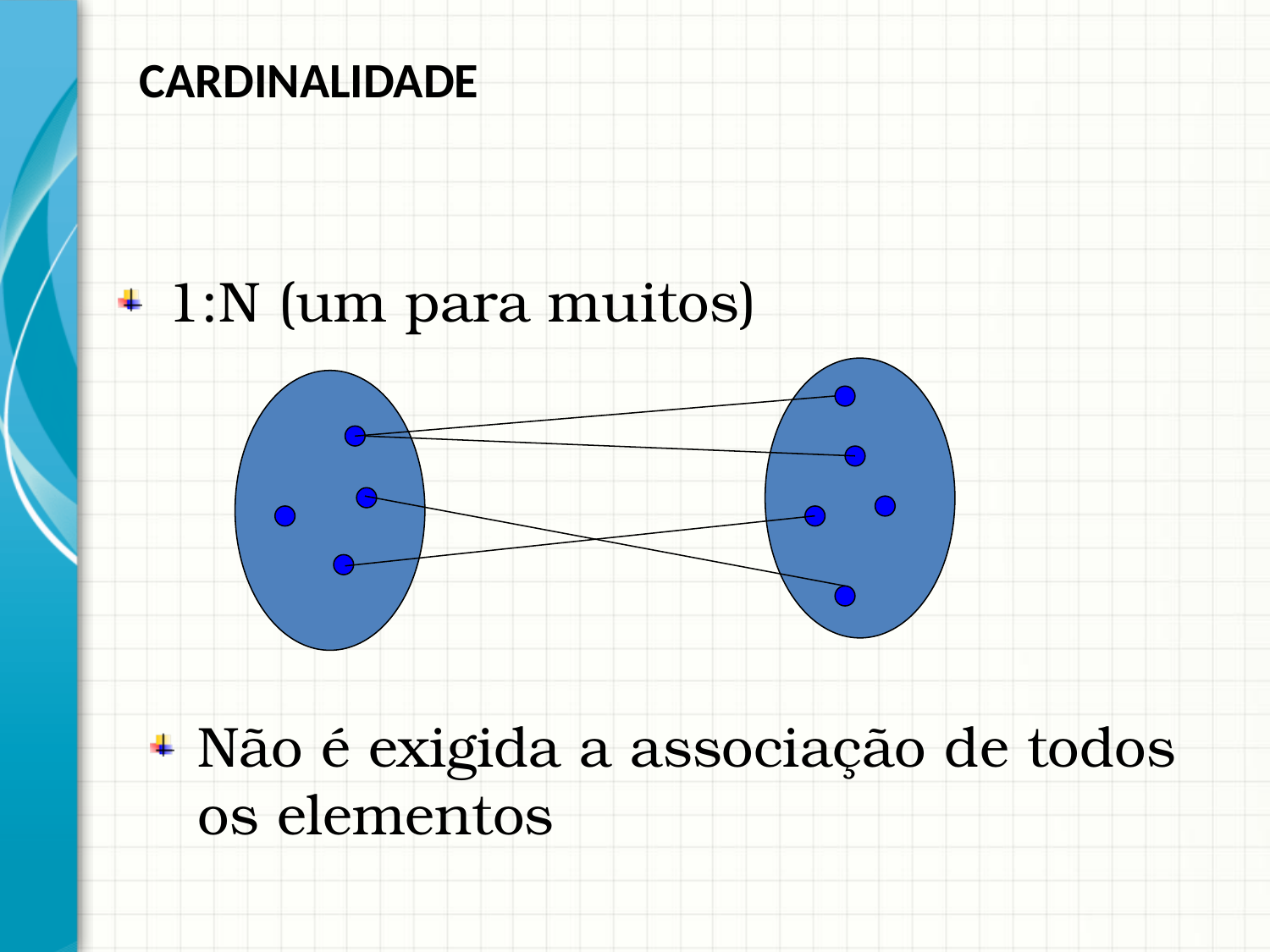

CARDINALIDADE

1:N (um para muitos)

Não é exigida a associação de todos os elementos